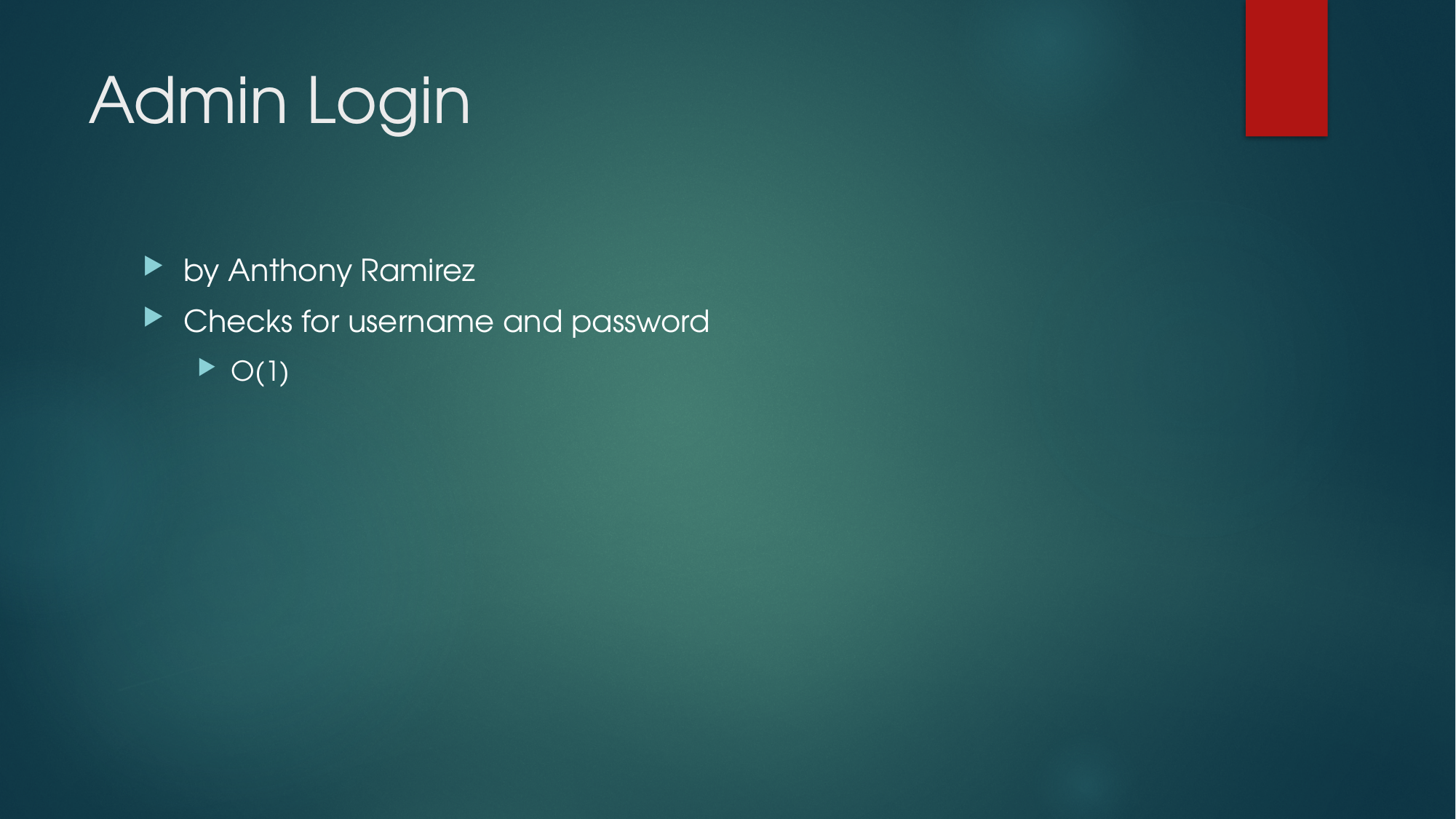

# Admin Login
by Anthony Ramirez
Checks for username and password
O(1)